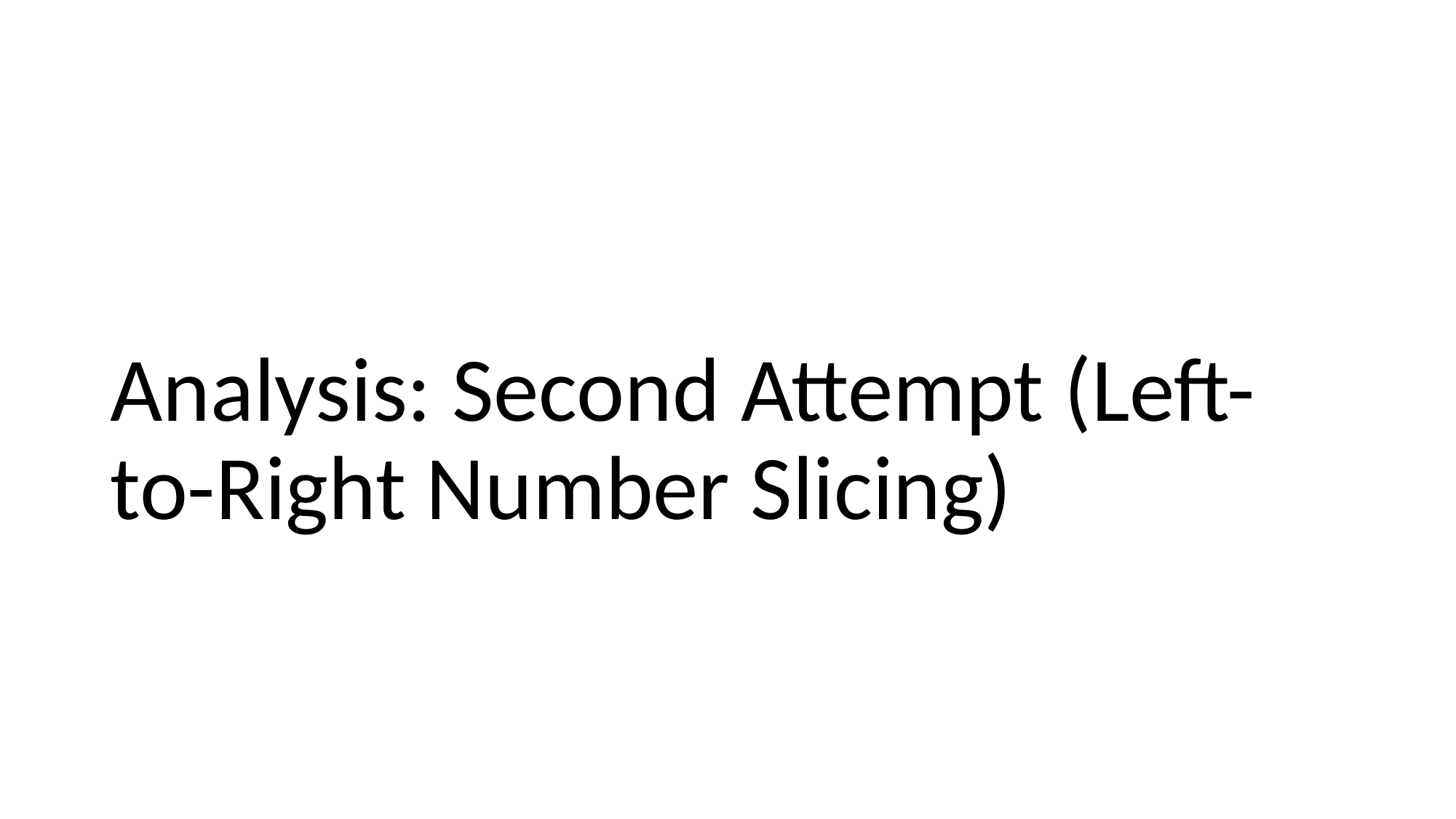

# Analysis: Second Attempt (Left-to-Right Number Slicing)